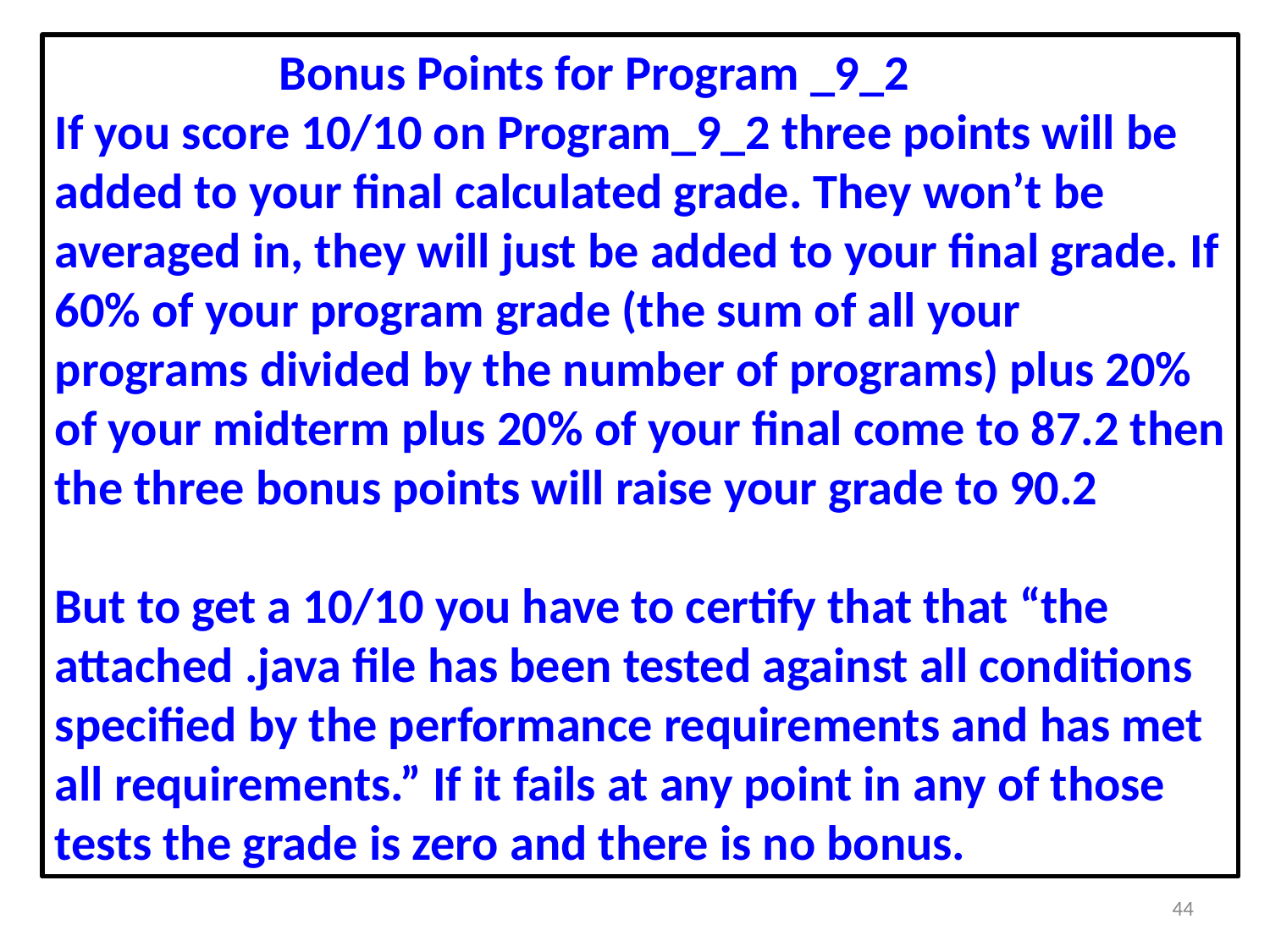

Bonus Points for Program _9_2
If you score 10/10 on Program_9_2 three points will be added to your final calculated grade. They won’t be averaged in, they will just be added to your final grade. If 60% of your program grade (the sum of all your programs divided by the number of programs) plus 20% of your midterm plus 20% of your final come to 87.2 then the three bonus points will raise your grade to 90.2

But to get a 10/10 you have to certify that that “the attached .java file has been tested against all conditions specified by the performance requirements and has met all requirements.” If it fails at any point in any of those tests the grade is zero and there is no bonus.
44